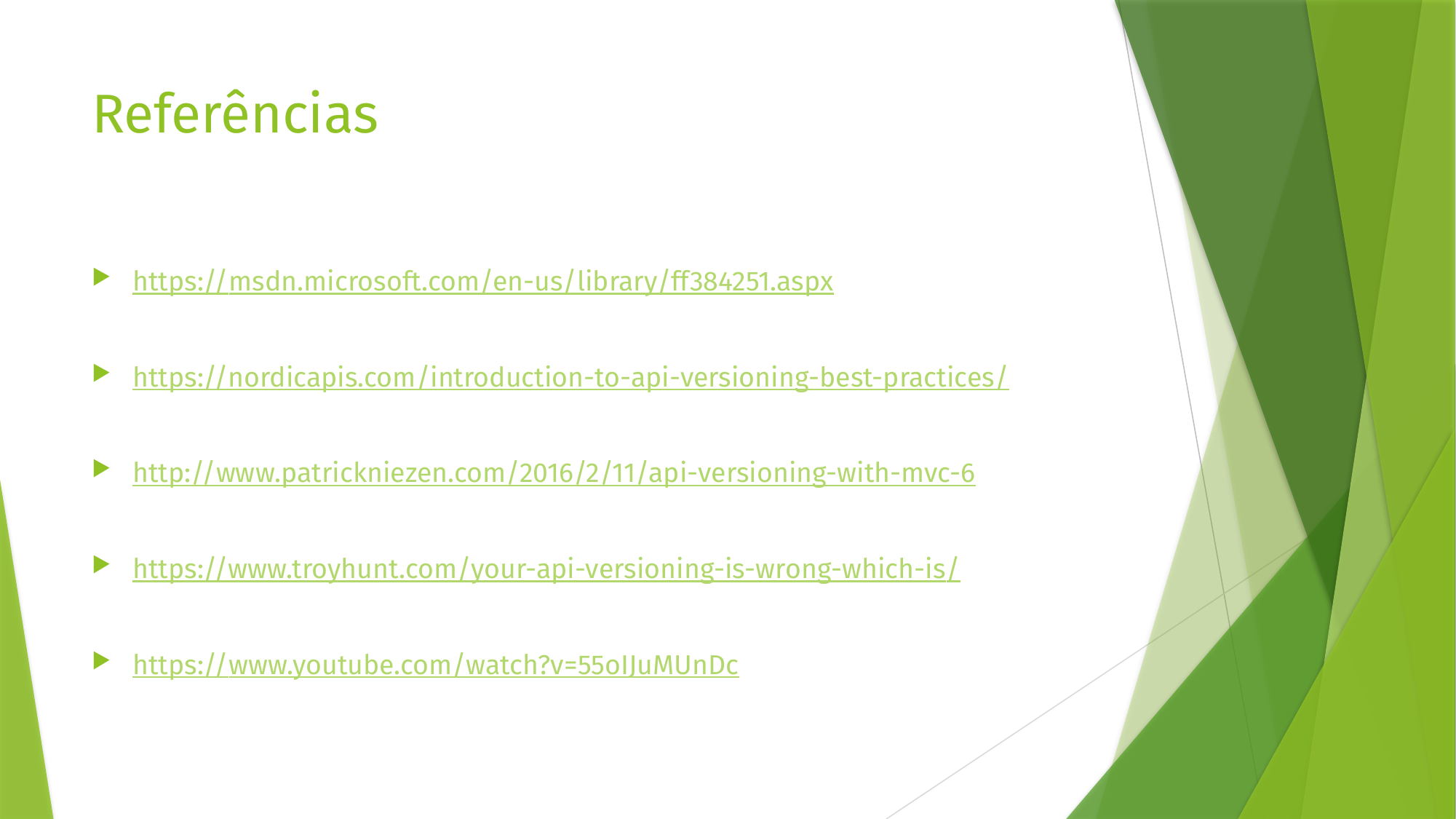

# Referências
https://msdn.microsoft.com/en-us/library/ff384251.aspx

https://nordicapis.com/introduction-to-api-versioning-best-practices/

http://www.patrickniezen.com/2016/2/11/api-versioning-with-mvc-6

https://www.troyhunt.com/your-api-versioning-is-wrong-which-is/

https://www.youtube.com/watch?v=55oIJuMUnDc